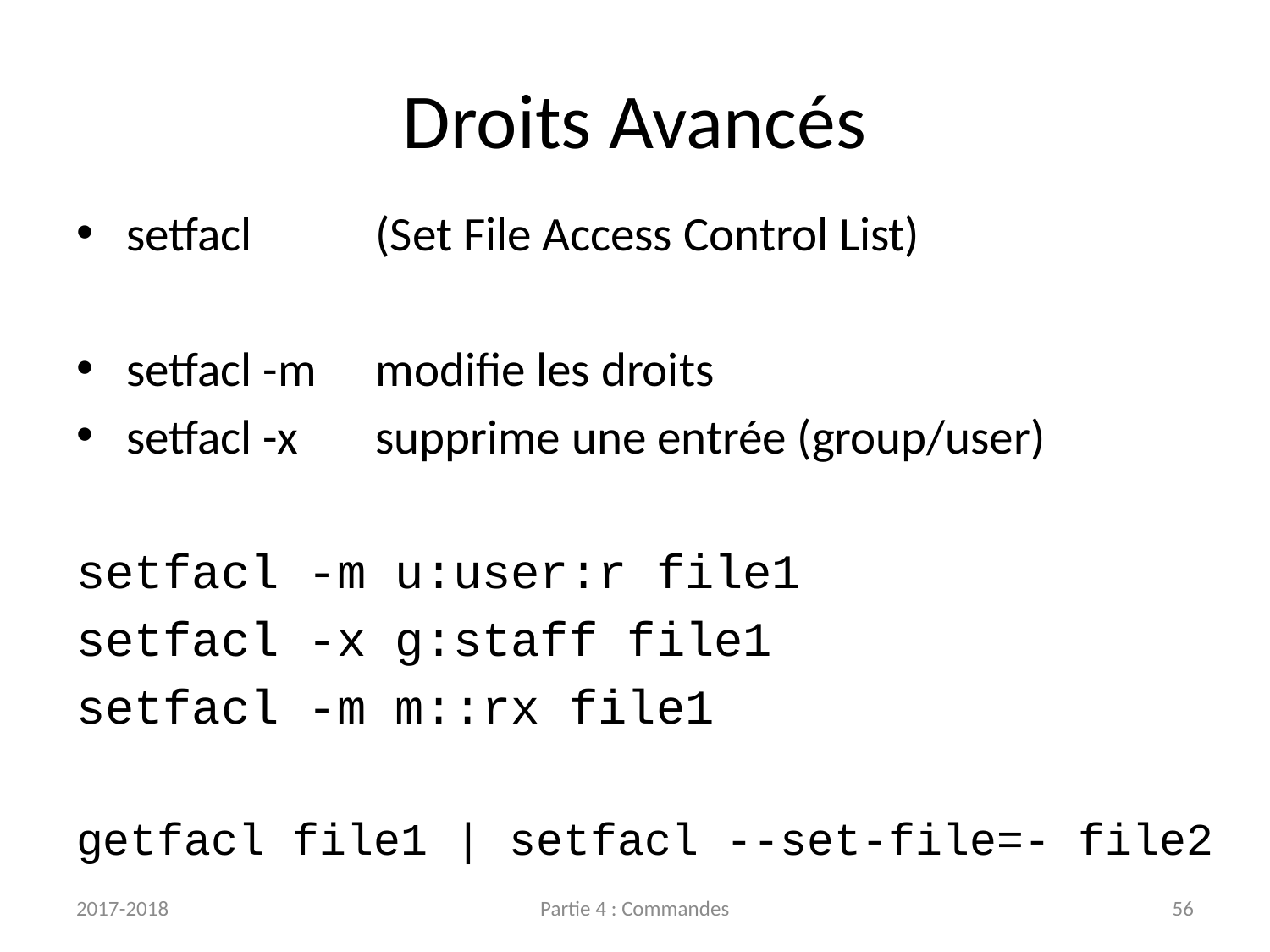

# Droits Avancés
setfacl		(Set File Access Control List)

setfacl -m		modifie les droits
setfacl -x		supprime une entrée (group/user)

setfacl -m u:user:r file1
setfacl -x g:staff file1
setfacl -m m::rx file1

getfacl file1 | setfacl --set-file=- file2
2017-2018
Partie 4 : Commandes
56